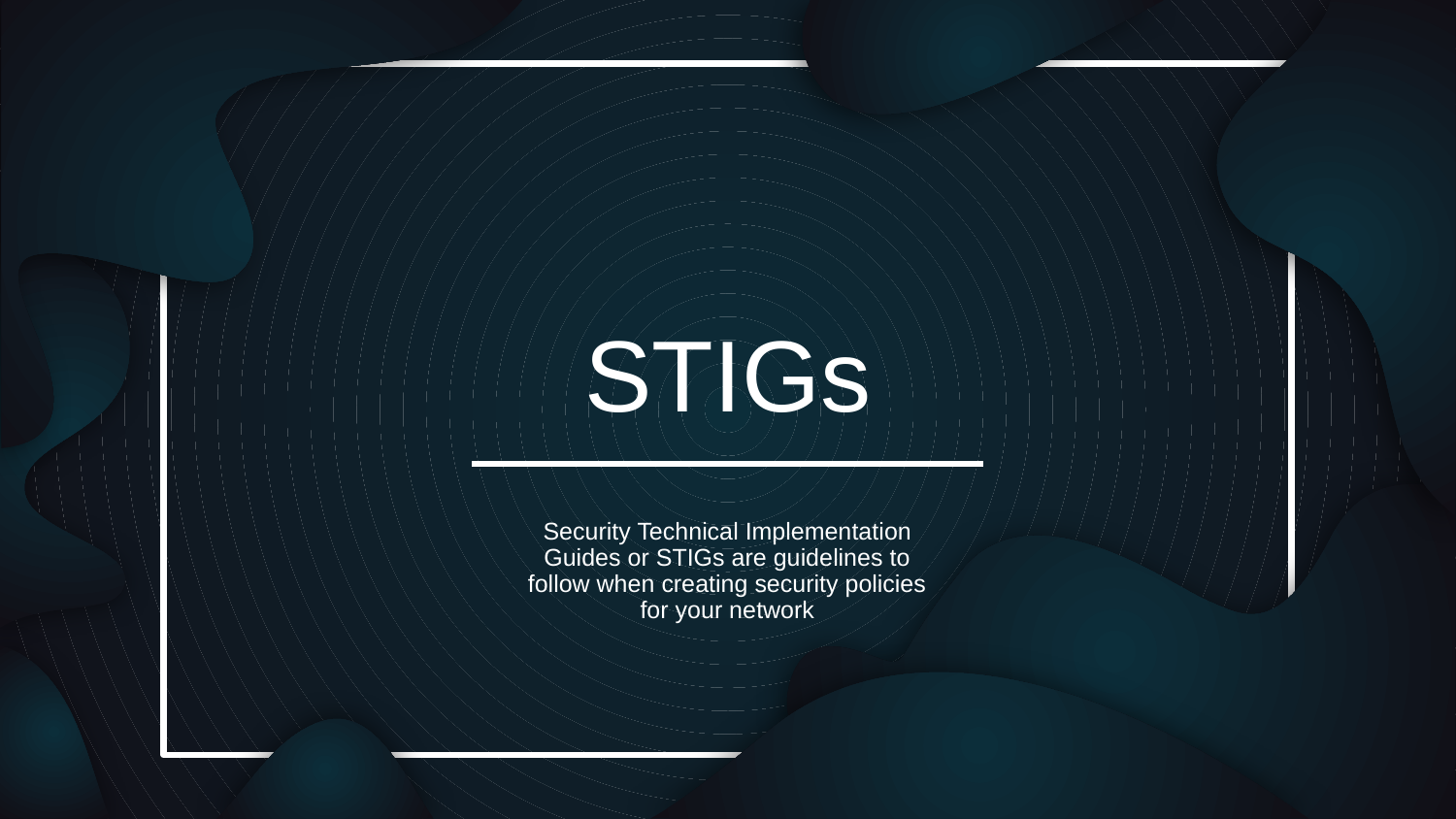

# STIGs
Security Technical Implementation Guides or STIGs are guidelines to follow when creating security policies for your network